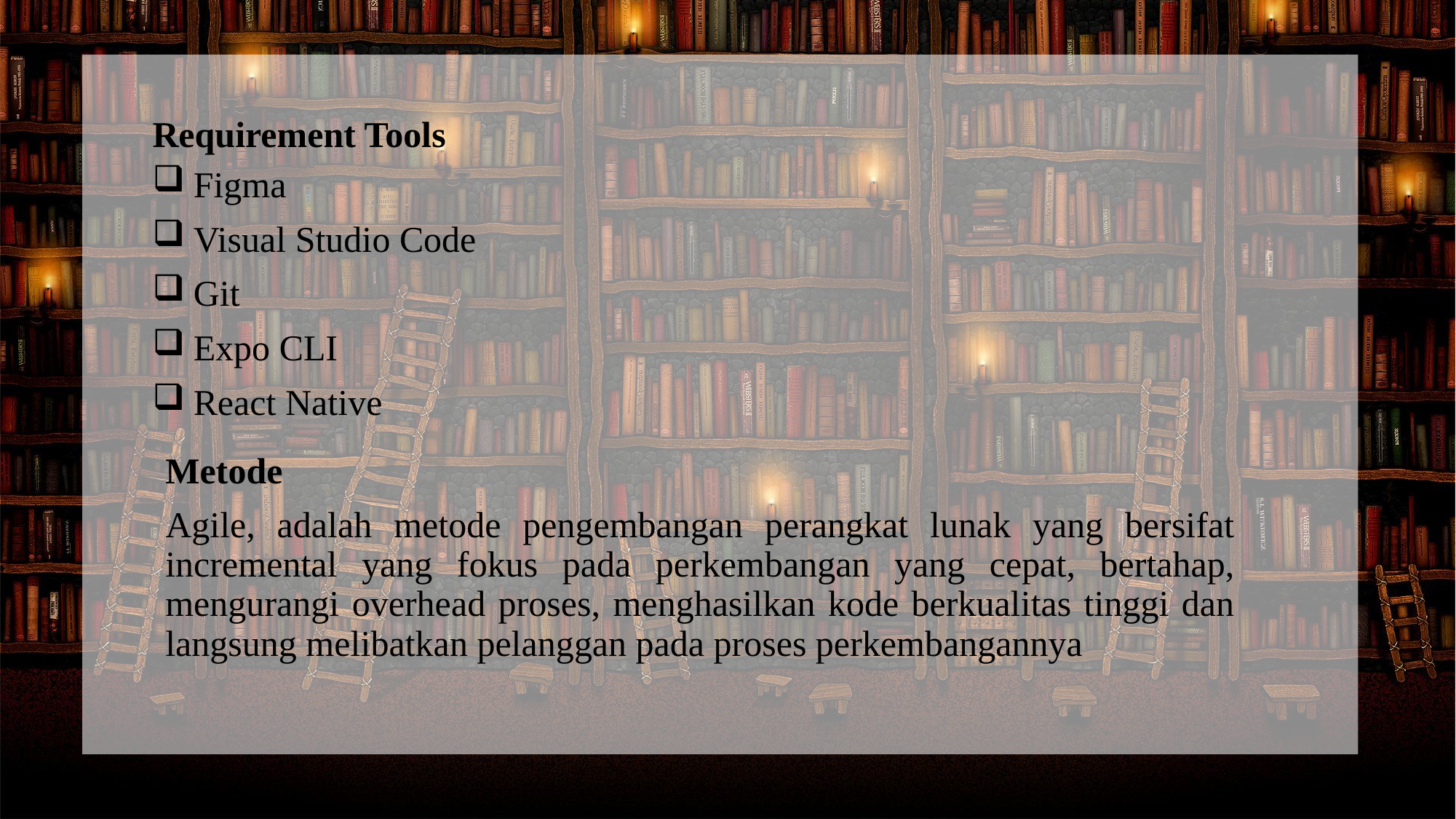

Requirement Tools
Figma
Visual Studio Code
Git
Expo CLI
React Native
Metode
Agile, adalah metode pengembangan perangkat lunak yang bersifat incremental yang fokus pada perkembangan yang cepat, bertahap, mengurangi overhead proses, menghasilkan kode berkualitas tinggi dan langsung melibatkan pelanggan pada proses perkembangannya